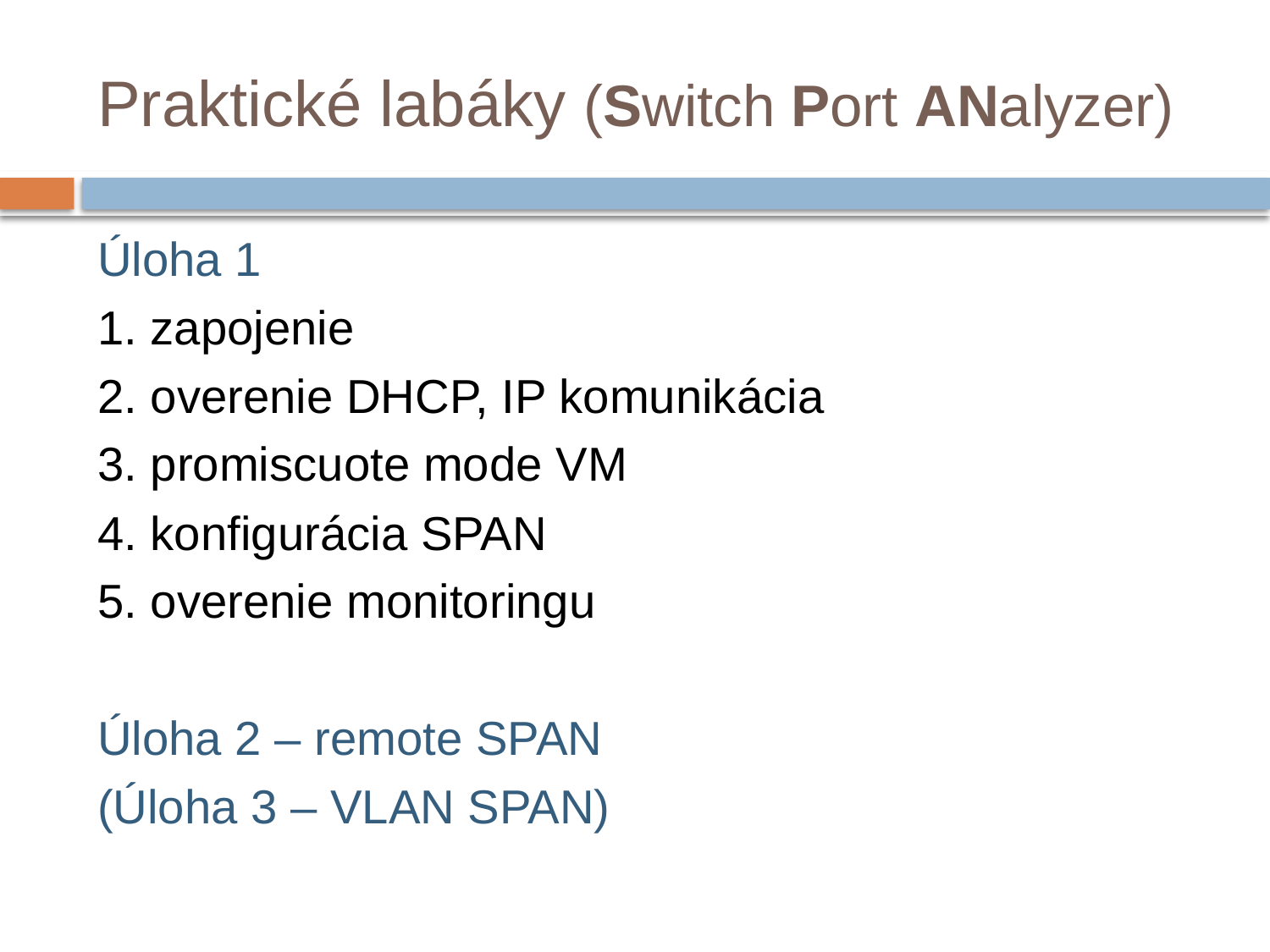

# Praktické labáky (Switch Port ANalyzer)
Úloha 1
1. zapojenie
2. overenie DHCP, IP komunikácia
3. promiscuote mode VM
4. konfigurácia SPAN
5. overenie monitoringu

Úloha 2 – remote SPAN
(Úloha 3 – VLAN SPAN)